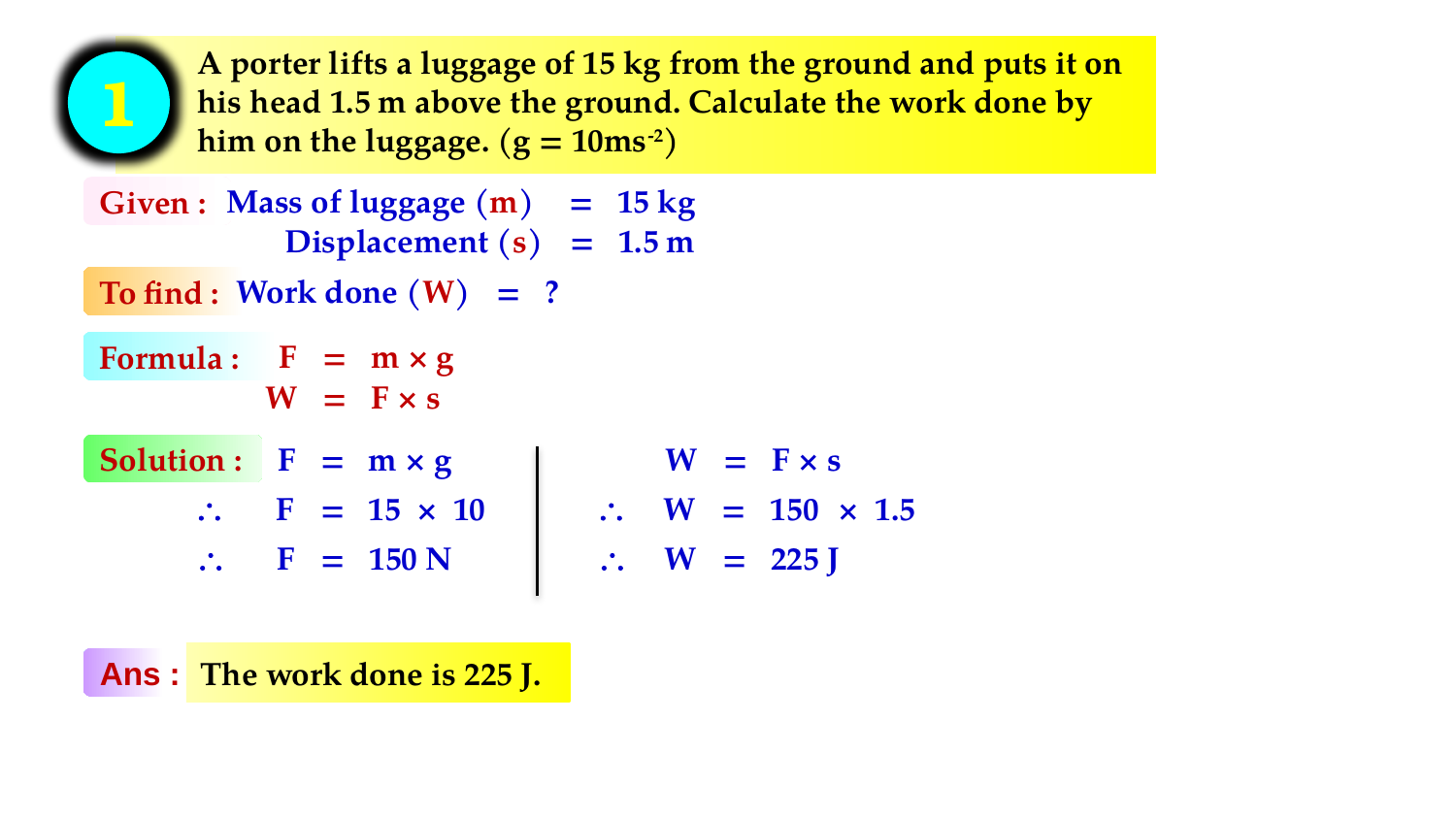

A porter lifts a luggage of 15 kg from the ground and puts it on his head 1.5 m above the ground. Calculate the work done by him on the luggage. (g = 10ms-2)

1
Mass of luggage (m)
=   15 kg
Given :
Displacement (s)
=   1.5 m
Work done (W)
=   ?
To find :
F
=   m × g
Formula :
W
=   F × s
F
=   m × g
W
=   F × s
Solution :
∴
F
=   15
×  10
∴
W
=   150
×  1.5
∴
F
=   150 N
∴
W
=   225 J
The work done is 225 J.
Ans :